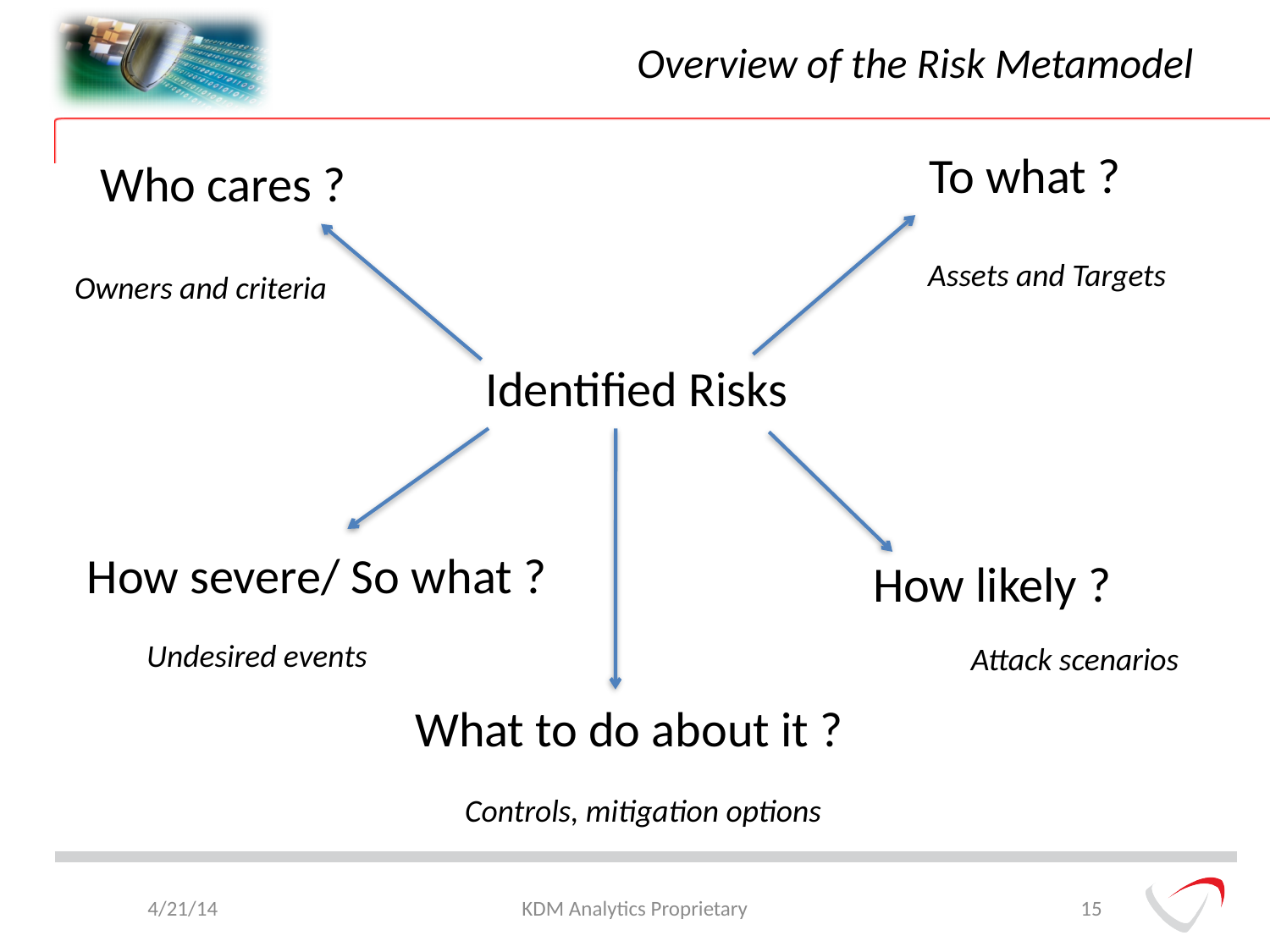

# Overview of the Risk Metamodel
To what ?
Who cares ?
Assets and Targets
Owners and criteria
Identified Risks
How severe/ So what ?
How likely ?
Undesired events
Attack scenarios
What to do about it ?
Controls, mitigation options